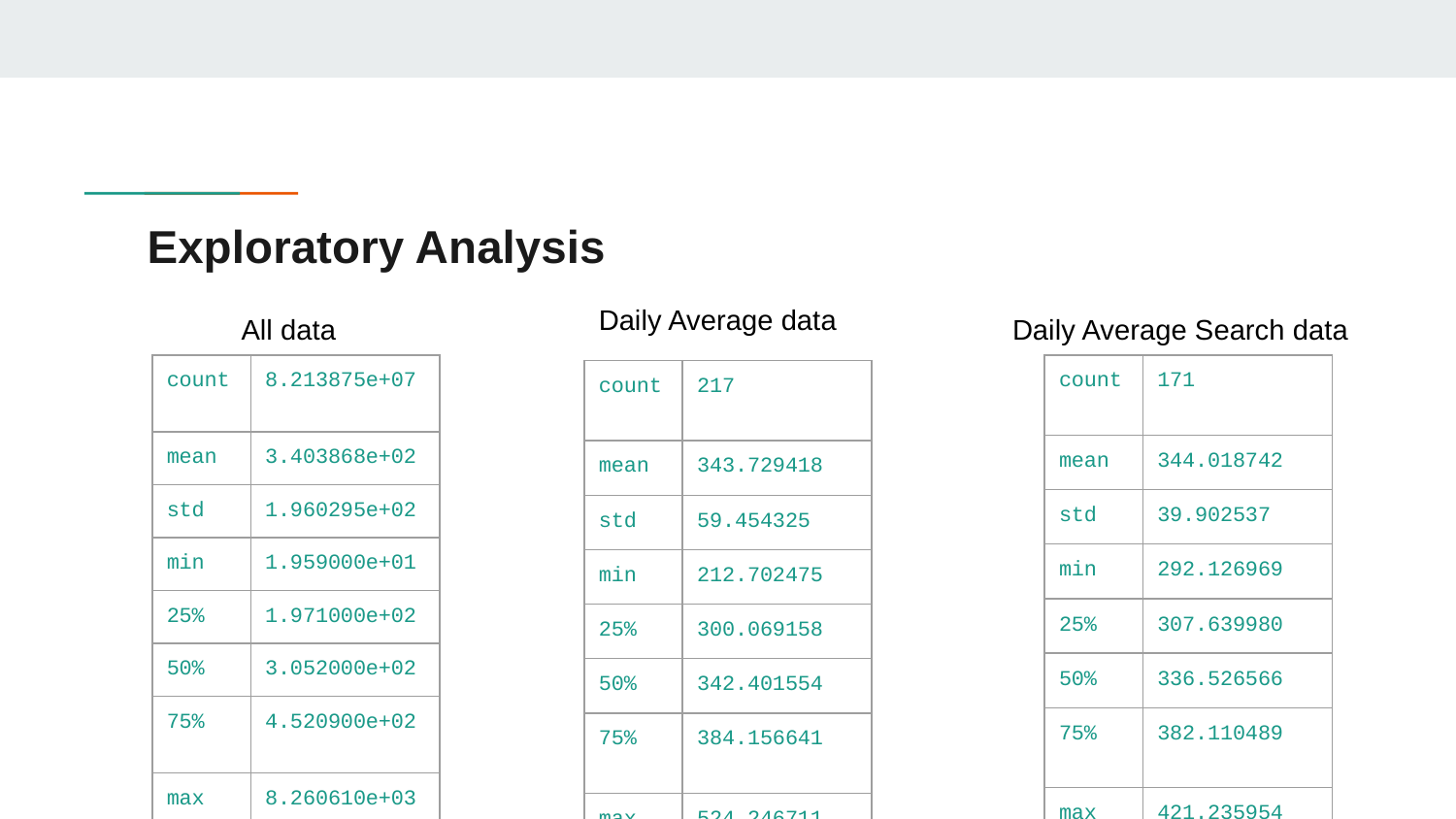

# Exploratory Analysis
Daily Average data
All data
Daily Average Search data
| count | 171 |
| --- | --- |
| mean | 344.018742 |
| std | 39.902537 |
| min | 292.126969 |
| 25% | 307.639980 |
| 50% | 336.526566 |
| 75% | 382.110489 |
| max | 421.235954 |
| count | 8.213875e+07 |
| --- | --- |
| mean | 3.403868e+02 |
| std | 1.960295e+02 |
| min | 1.959000e+01 |
| 25% | 1.971000e+02 |
| 50% | 3.052000e+02 |
| 75% | 4.520900e+02 |
| max | 8.260610e+03 |
| count | 217 |
| --- | --- |
| mean | 343.729418 |
| std | 59.454325 |
| min | 212.702475 |
| 25% | 300.069158 |
| 50% | 342.401554 |
| 75% | 384.156641 |
| max | 524.246711 |